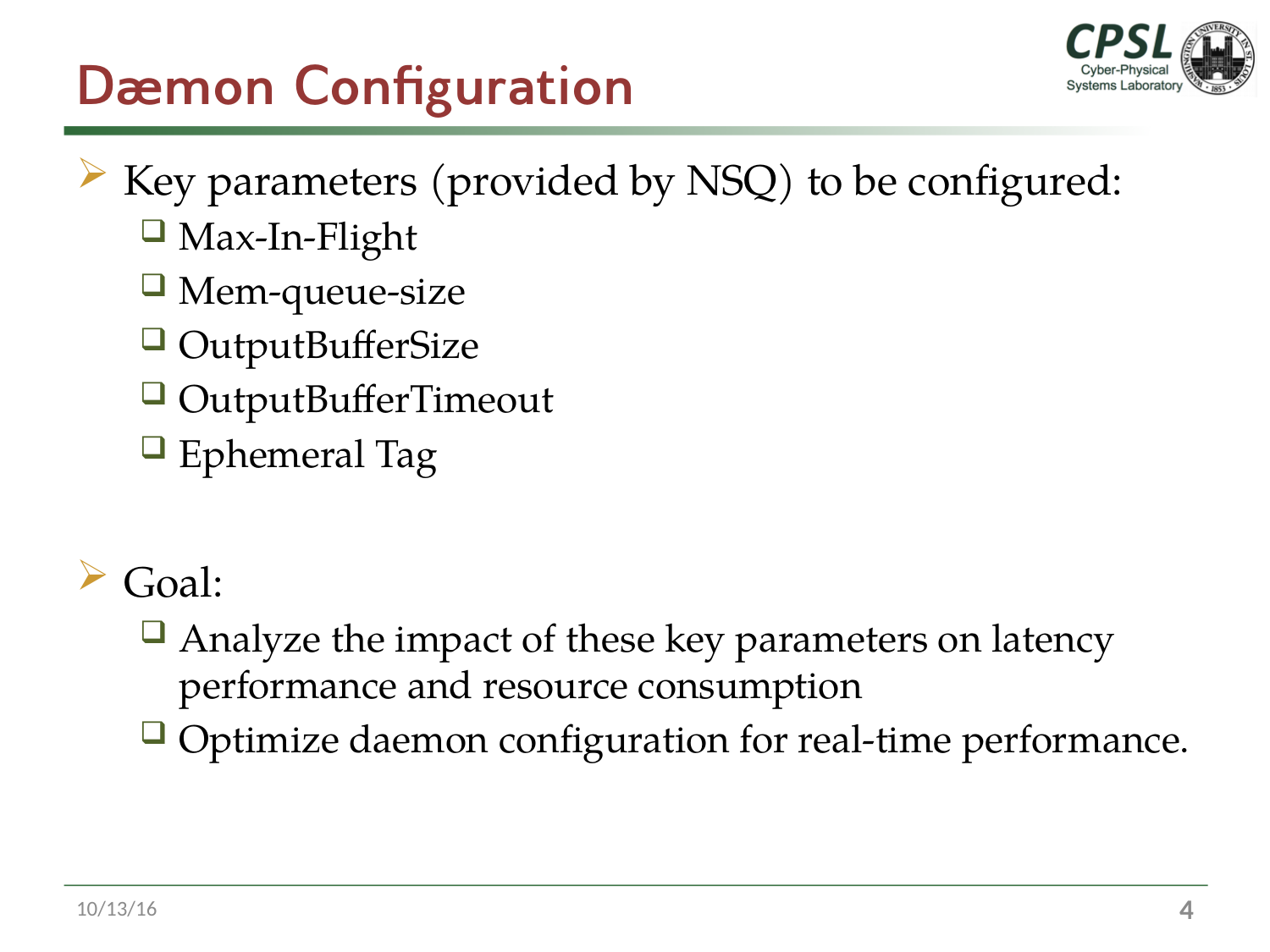

# Daemon Configuration
Key parameters (provided by NSQ) to be configured:
Max-In-Flight
Mem-queue-size
OutputBufferSize
OutputBufferTimeout
Ephemeral Tag

Goal:
Analyze the impact of these key parameters on latency performance and resource consumption
Optimize daemon configuration for real-time performance.

10/13/16

4